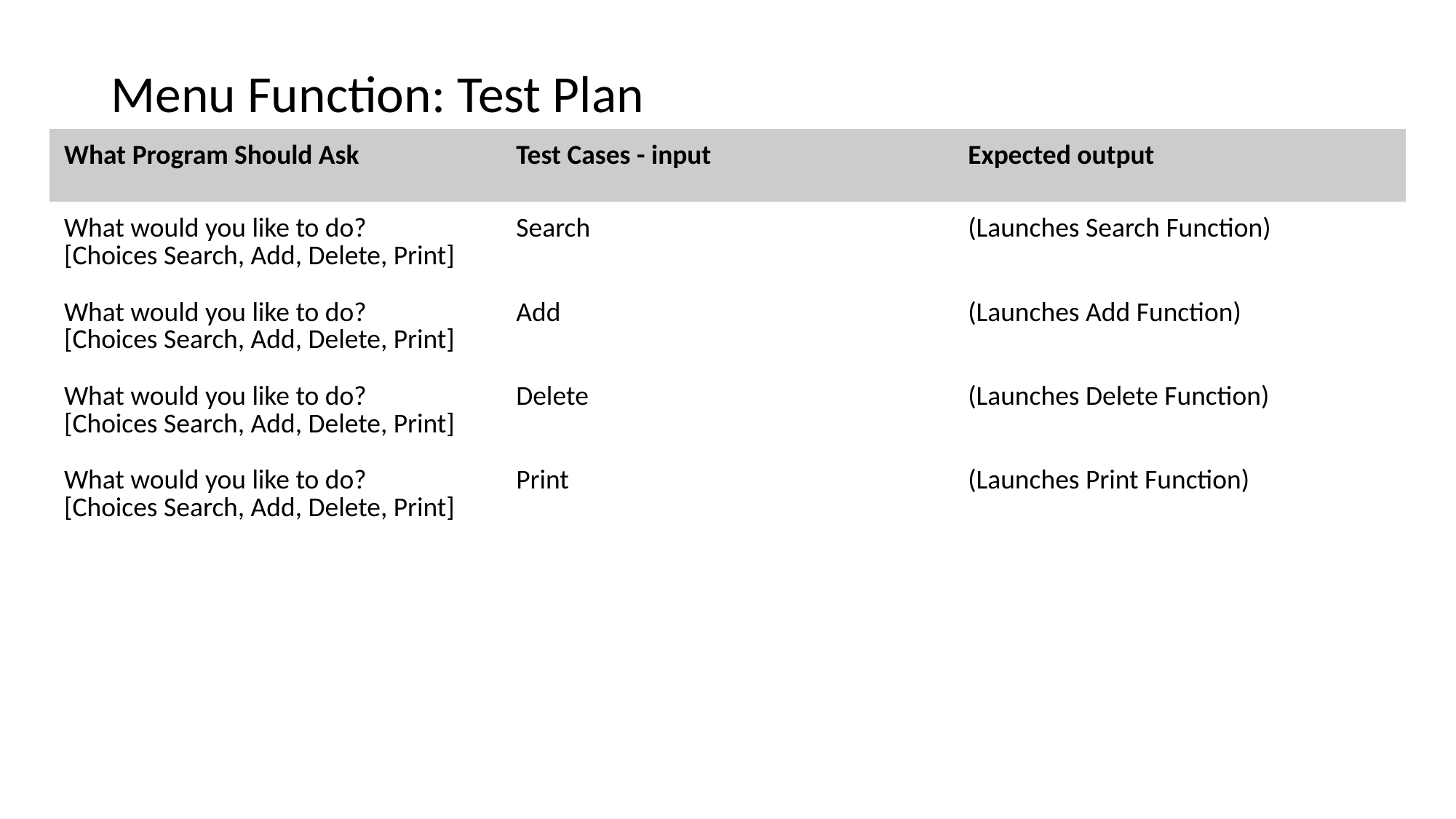

# Menu Function: Test Plan
| What Program Should Ask | Test Cases - input | Expected output |
| --- | --- | --- |
| What would you like to do? [Choices Search, Add, Delete, Print] | Search | (Launches Search Function) |
| What would you like to do? [Choices Search, Add, Delete, Print] | Add | (Launches Add Function) |
| What would you like to do? [Choices Search, Add, Delete, Print] | Delete | (Launches Delete Function) |
| What would you like to do? [Choices Search, Add, Delete, Print] | Print | (Launches Print Function) |